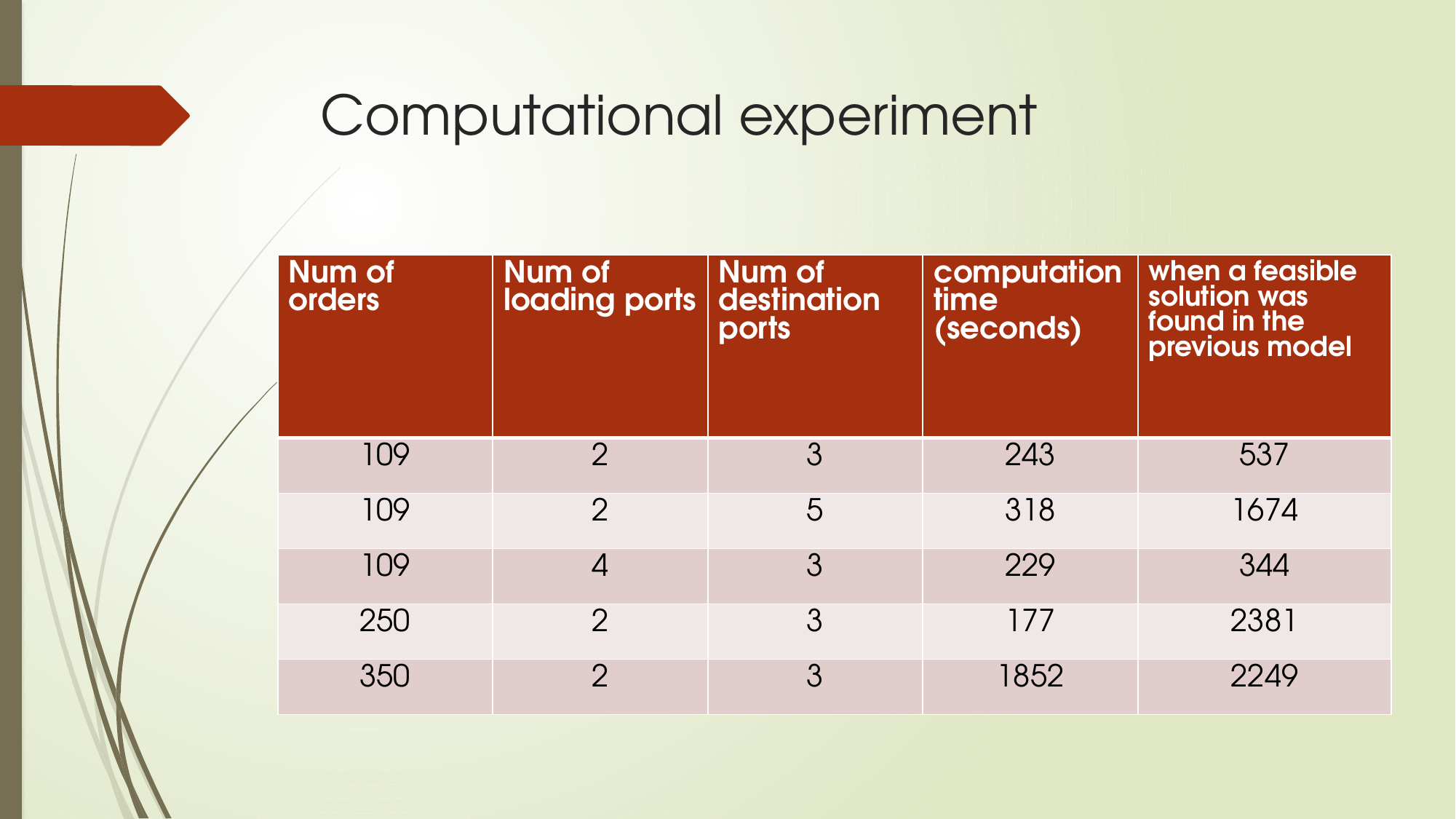

# Computational experiment
| Num of orders | Num of loading ports | Num of destination ports | computation time (seconds) | when a feasible solution was found in the previous model |
| --- | --- | --- | --- | --- |
| 109 | 2 | 3 | 243 | 537 |
| 109 | 2 | 5 | 318 | 1674 |
| 109 | 4 | 3 | 229 | 344 |
| 250 | 2 | 3 | 177 | 2381 |
| 350 | 2 | 3 | 1852 | 2249 |